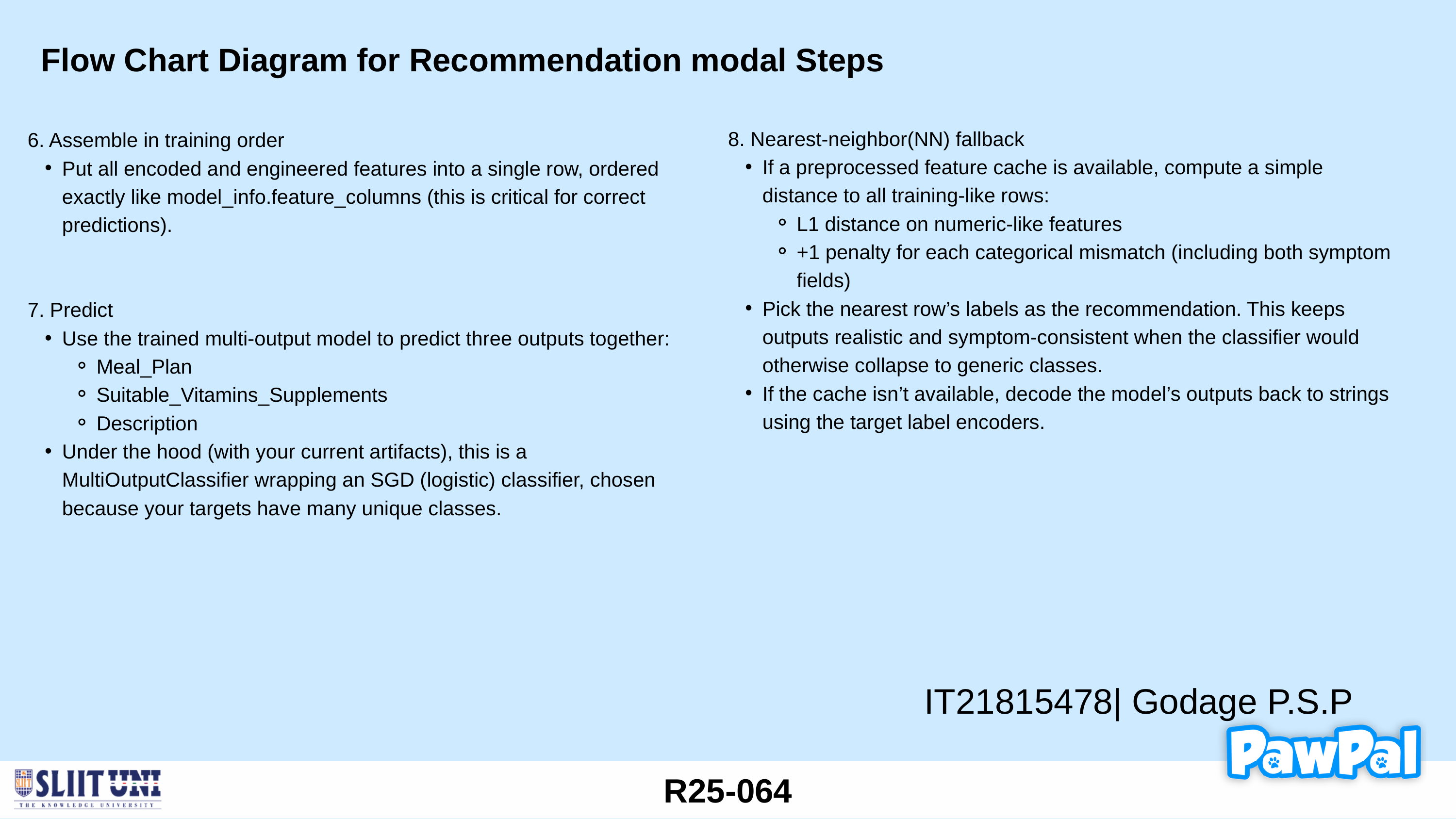

Flow Chart Diagram for Recommendation modal Steps
8. Nearest-neighbor(NN) fallback
If a preprocessed feature cache is available, compute a simple distance to all training-like rows:
L1 distance on numeric-like features
+1 penalty for each categorical mismatch (including both symptom fields)
Pick the nearest row’s labels as the recommendation. This keeps outputs realistic and symptom-consistent when the classifier would otherwise collapse to generic classes.
If the cache isn’t available, decode the model’s outputs back to strings using the target label encoders.

6. Assemble in training order
Put all encoded and engineered features into a single row, ordered exactly like model_info.feature_columns (this is critical for correct predictions).

7. Predict
Use the trained multi-output model to predict three outputs together:
Meal_Plan
Suitable_Vitamins_Supplements
Description
Under the hood (with your current artifacts), this is a MultiOutputClassifier wrapping an SGD (logistic) classifier, chosen because your targets have many unique classes.

IT21815478| Godage P.S.P

R25-064